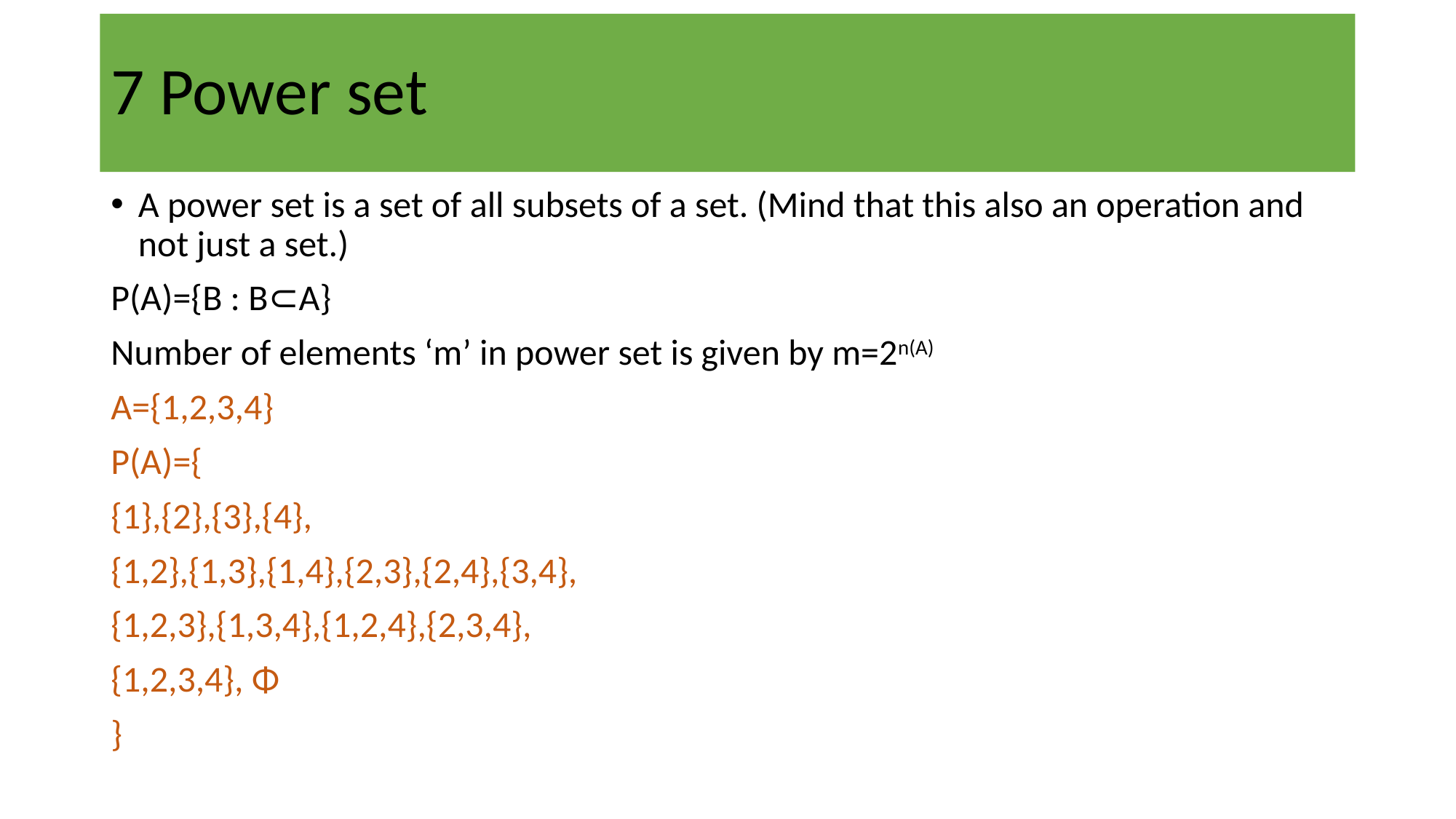

# 7 Power set
A power set is a set of all subsets of a set. (Mind that this also an operation and not just a set.)
P(A)={B : B⊂A}
Number of elements ‘m’ in power set is given by m=2n(A)
A={1,2,3,4}
P(A)={
{1},{2},{3},{4},
{1,2},{1,3},{1,4},{2,3},{2,4},{3,4},
{1,2,3},{1,3,4},{1,2,4},{2,3,4},
{1,2,3,4}, Φ
}